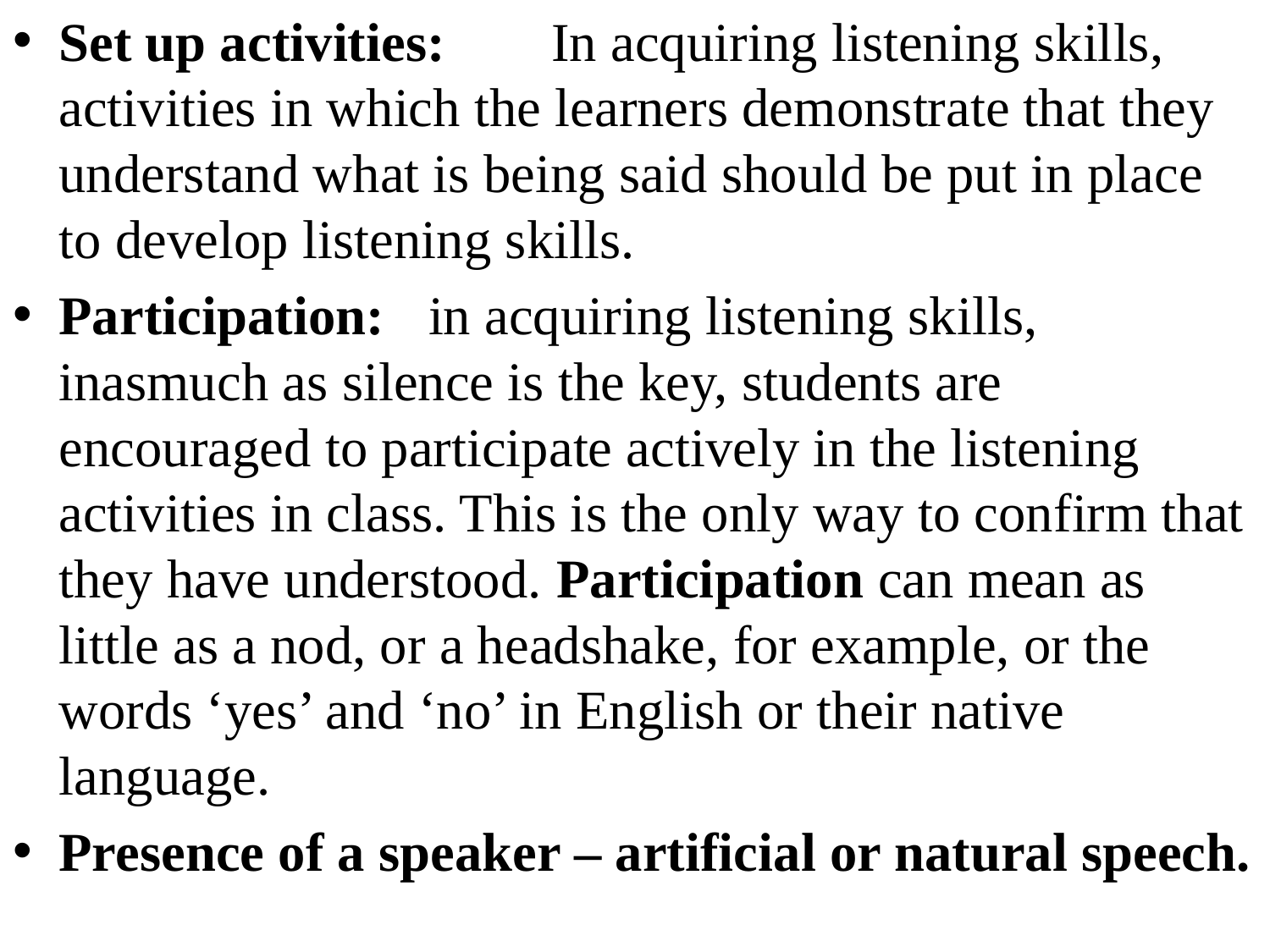

Set up activities:	In acquiring listening skills, activities in which the learners demonstrate that they understand what is being said should be put in place to develop listening skills.
Participation:	in acquiring listening skills, inasmuch as silence is the key, students are encouraged to participate actively in the listening activities in class. This is the only way to confirm that they have understood. Participation can mean as little as a nod, or a headshake, for example, or the words ‘yes’ and ‘no’ in English or their native language.
Presence of a speaker – artificial or natural speech.
#